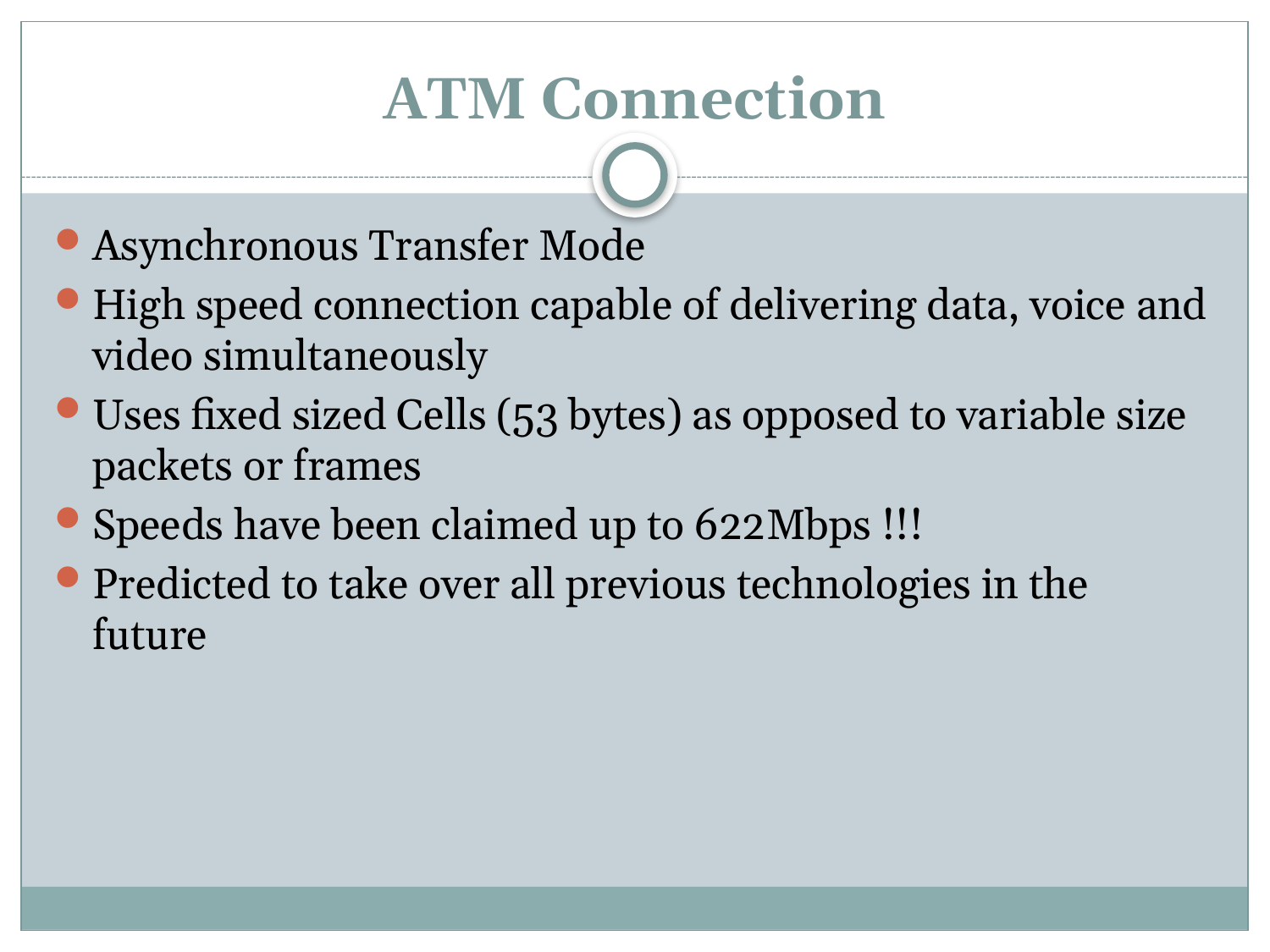

# ATM Connection
Asynchronous Transfer Mode
High speed connection capable of delivering data, voice and video simultaneously
Uses fixed sized Cells (53 bytes) as opposed to variable size packets or frames
Speeds have been claimed up to 622Mbps !!!
Predicted to take over all previous technologies in the future